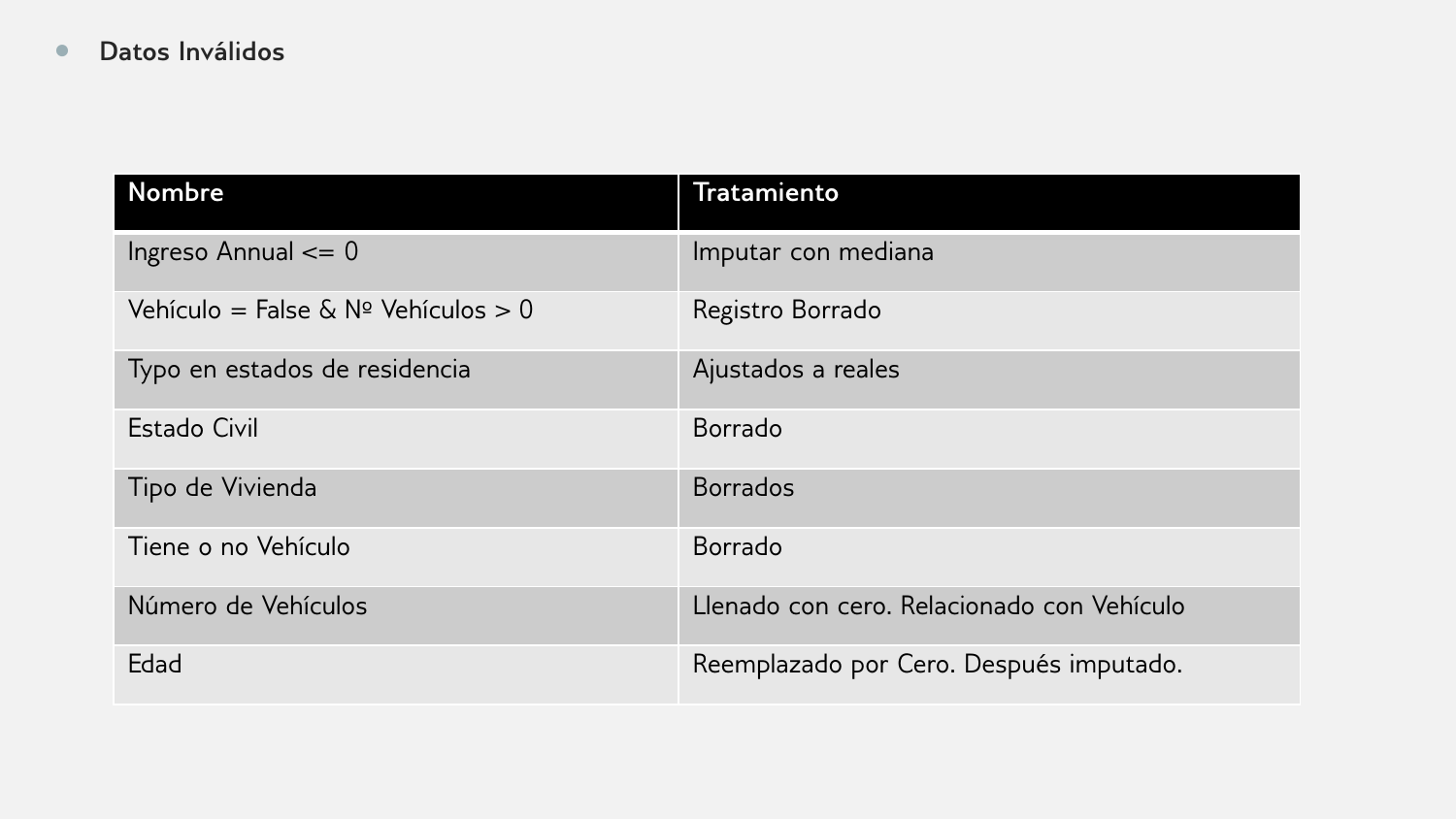

Datos Inválidos

| Nombre | Tratamiento |
| --- | --- |
| Ingreso Annual <= 0 | Imputar con mediana |
| Vehículo = False & Nº Vehículos > 0 | Registro Borrado |
| Typo en estados de residencia | Ajustados a reales |
| Estado Civil | Borrado |
| Tipo de Vivienda | Borrados |
| Tiene o no Vehículo | Borrado |
| Número de Vehículos | Llenado con cero. Relacionado con Vehículo |
| Edad | Reemplazado por Cero. Después imputado. |